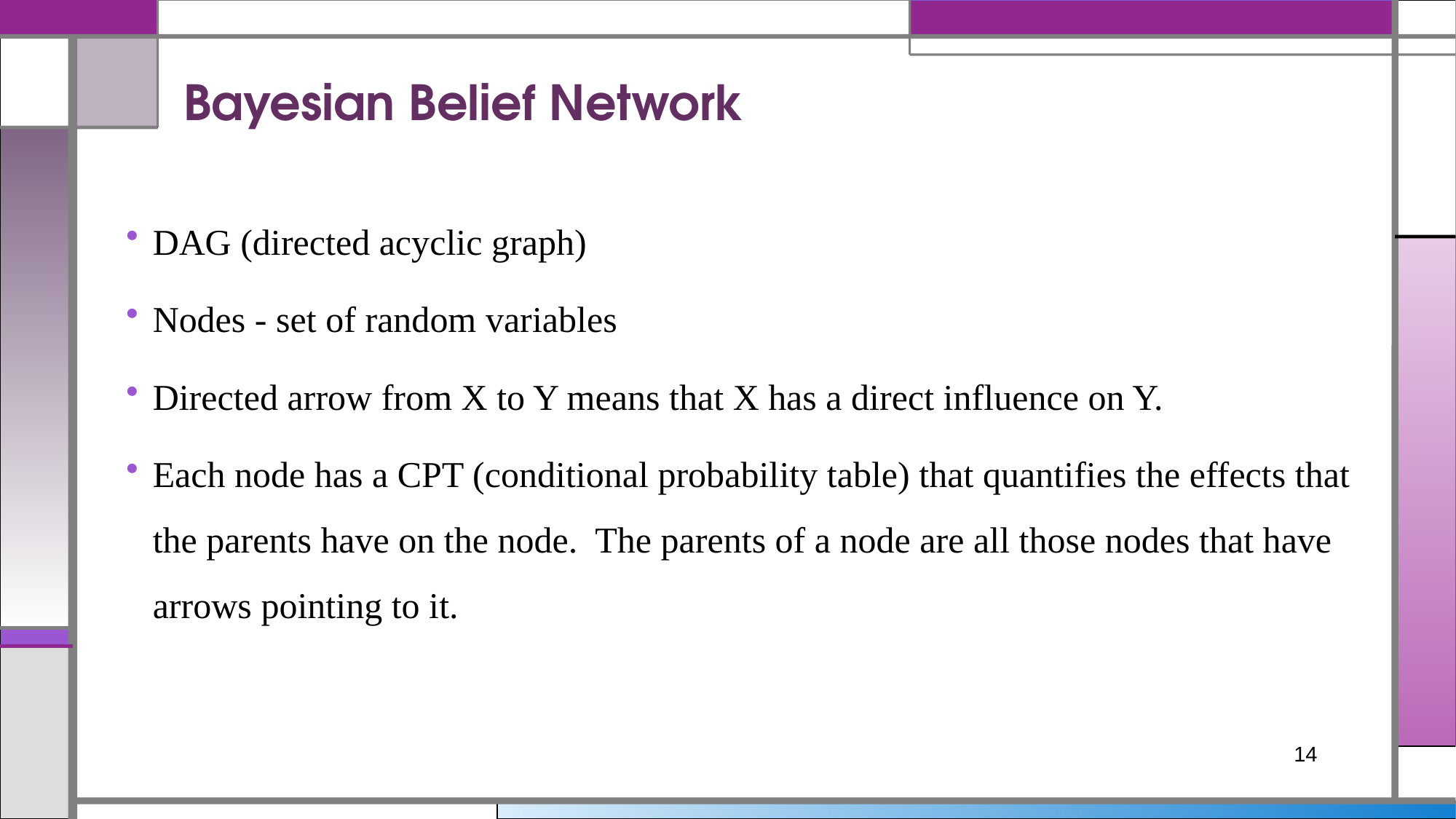

# Bayesian Belief Network
DAG (directed acyclic graph)
Nodes - set of random variables
Directed arrow from X to Y means that X has a direct influence on Y.
Each node has a CPT (conditional probability table) that quantifies the effects that the parents have on the node.  The parents of a node are all those nodes that have arrows pointing to it.
14